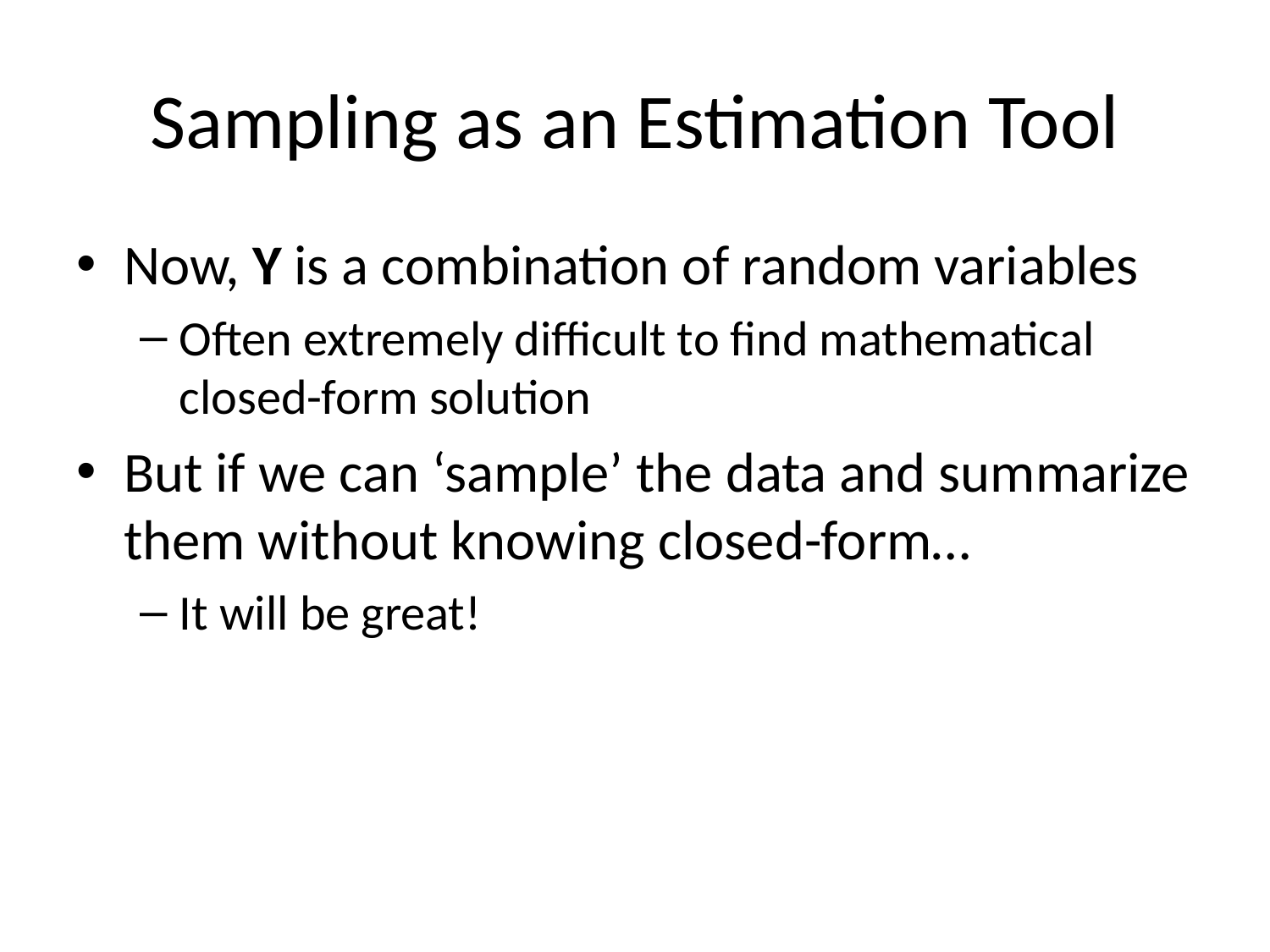

# Sampling as an Estimation Tool
Now, Y is a combination of random variables
Often extremely difficult to find mathematical closed-form solution
But if we can ‘sample’ the data and summarize them without knowing closed-form…
It will be great!